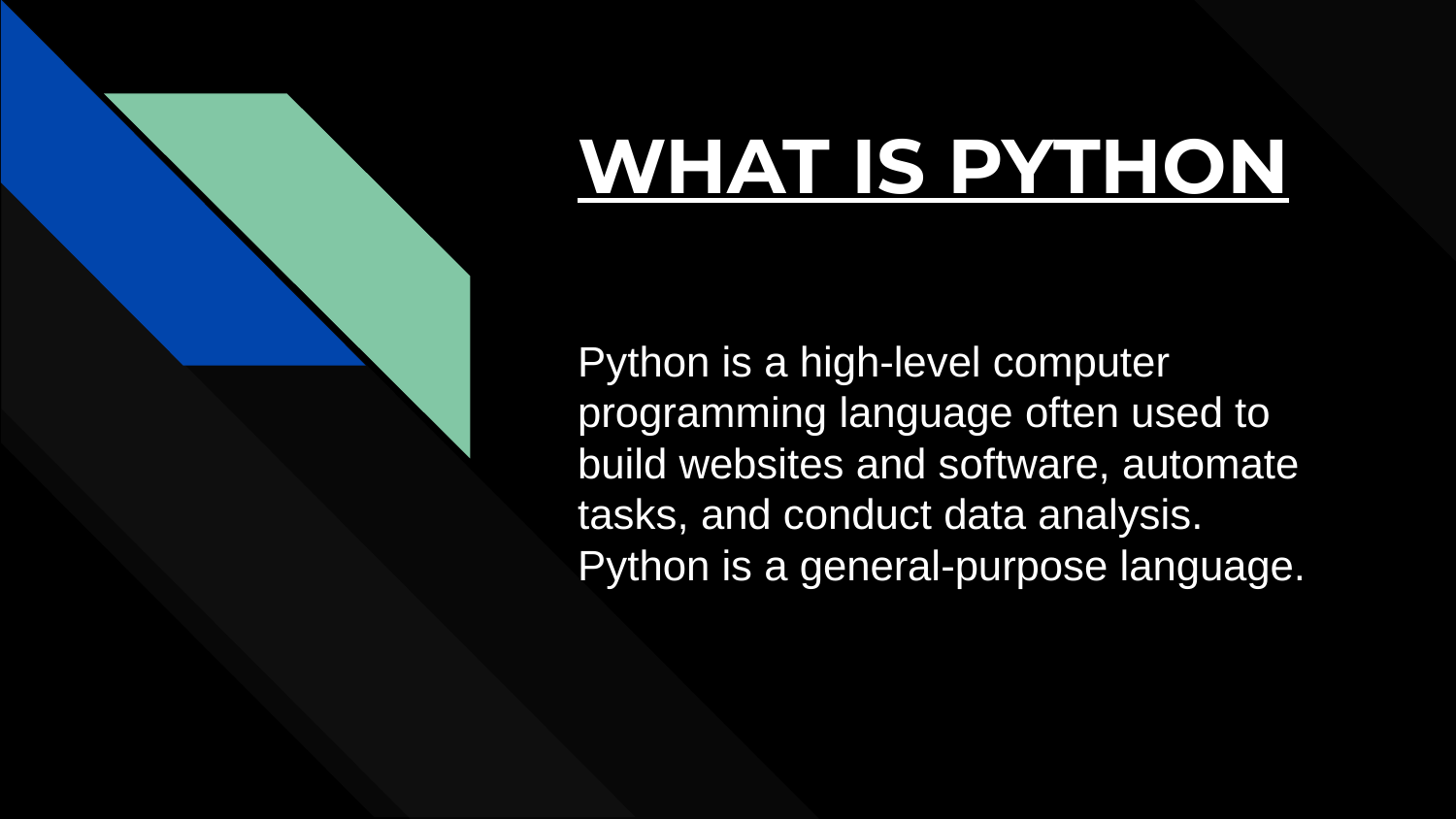

# WHAT IS PYTHON
Python is a high-level computer programming language often used to build websites and software, automate tasks, and conduct data analysis. Python is a general-purpose language.